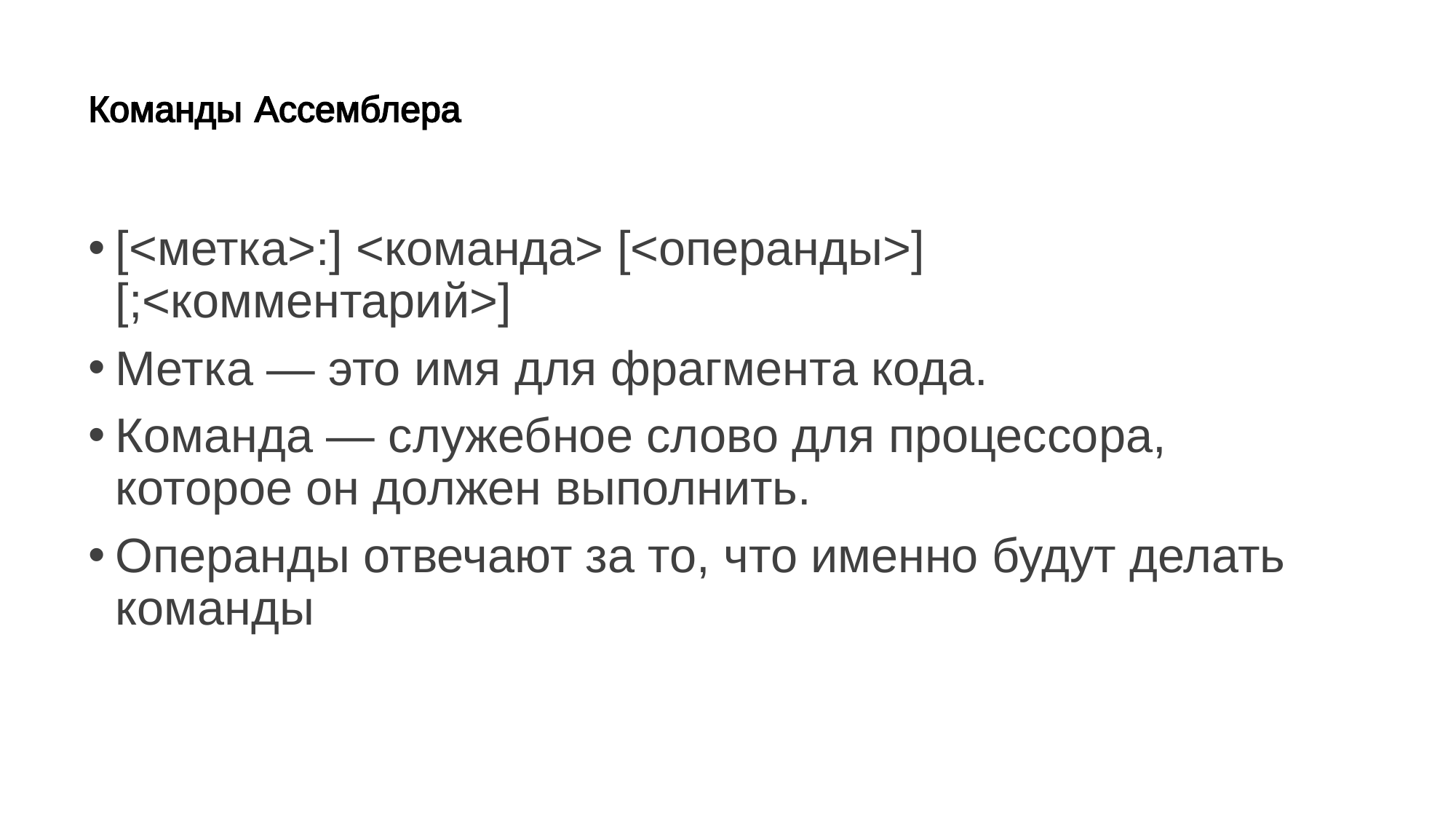

# Команды Ассемблера
[<метка>:] <команда> [<операнды>] [;<комментарий>]
Метка — это имя для фрагмента кода.
Команда — служебное слово для процессора, которое он должен выполнить.
Операнды отвечают за то, что именно будут делать команды